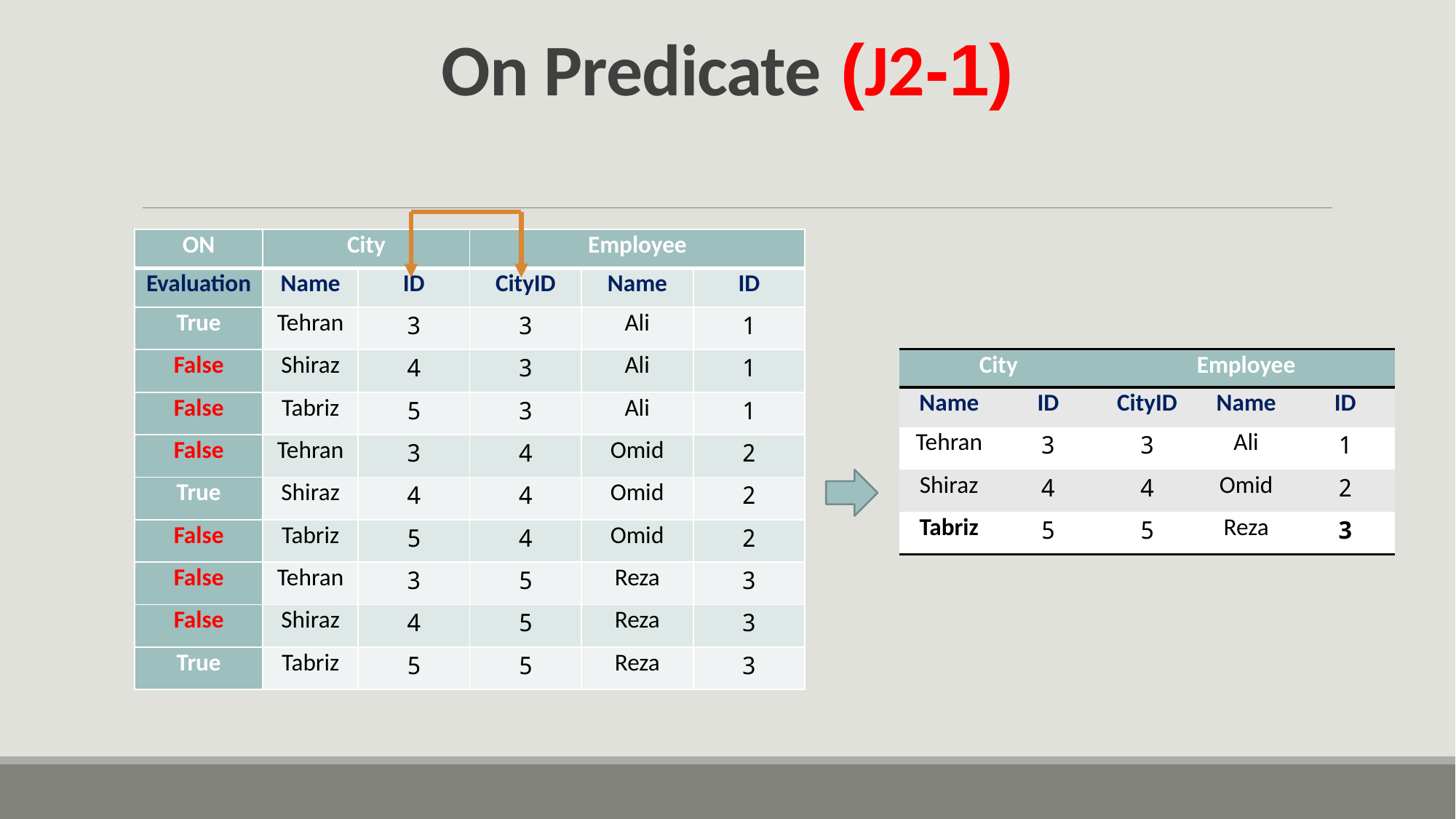

# (1-J2) On Predicate
| ON | City |  | Employee |  |  |
| --- | --- | --- | --- | --- | --- |
| Evaluation | Name | ID | CityID | Name | ID |
| True | Tehran | 3 | 3 | Ali | 1 |
| False | Shiraz | 4 | 3 | Ali | 1 |
| False | Tabriz | 5 | 3 | Ali | 1 |
| False | Tehran | 3 | 4 | Omid | 2 |
| True | Shiraz | 4 | 4 | Omid | 2 |
| False | Tabriz | 5 | 4 | Omid | 2 |
| False | Tehran | 3 | 5 | Reza | 3 |
| False | Shiraz | 4 | 5 | Reza | 3 |
| True | Tabriz | 5 | 5 | Reza | 3 |
| City |  | Employee |  |  |
| --- | --- | --- | --- | --- |
| Name | ID | CityID | Name | ID |
| Tehran | 3 | 3 | Ali | 1 |
| Shiraz | 4 | 4 | Omid | 2 |
| Tabriz | 5 | 5 | Reza | 3 |